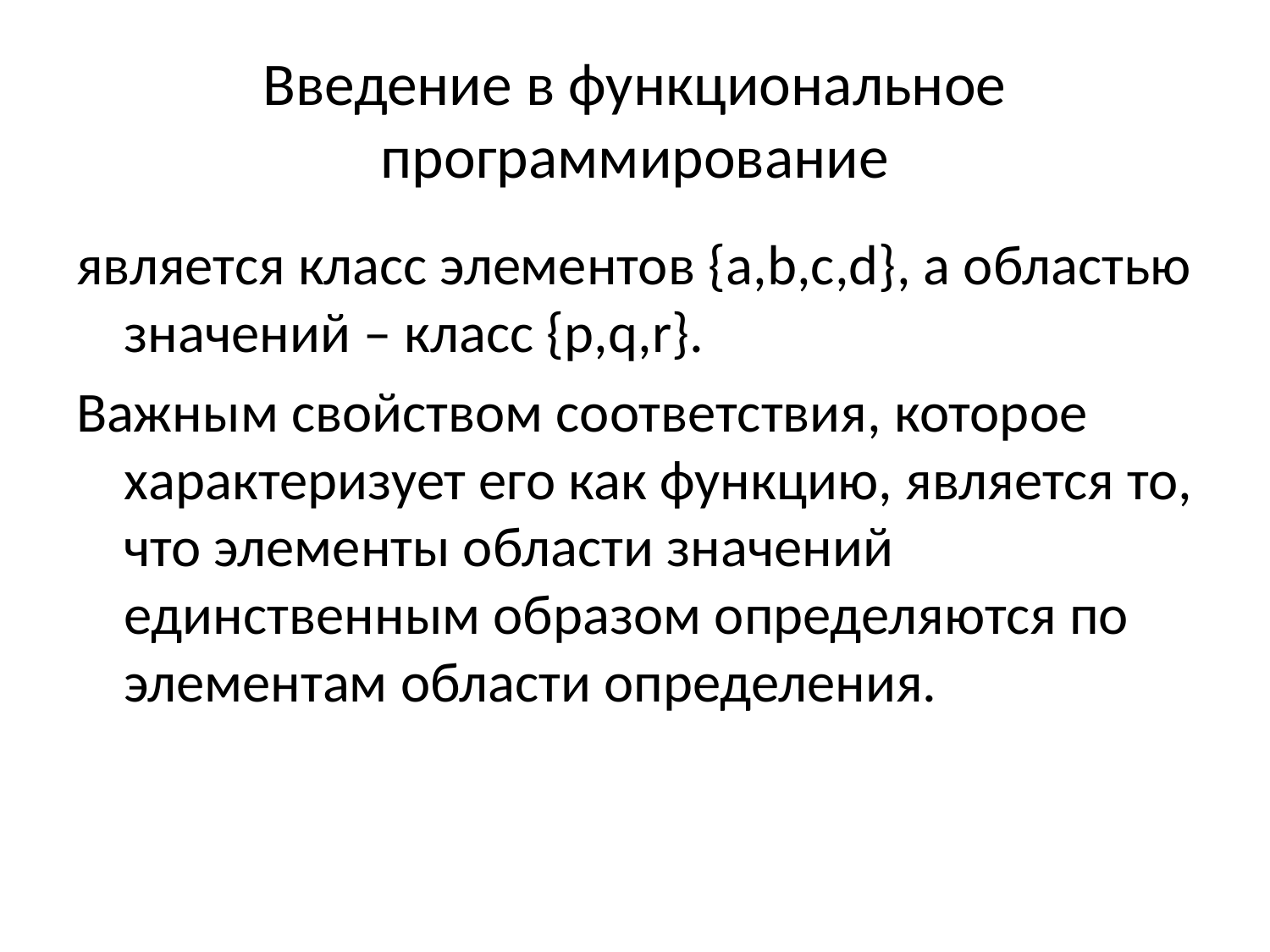

# Введение в функциональное программирование
является класс элементов {a,b,c,d}, а областью значений – класс {p,q,r}.
Важным свойством соответствия, которое характеризует его как функцию, является то, что элементы области значений единственным образом определяются по элементам области определения.